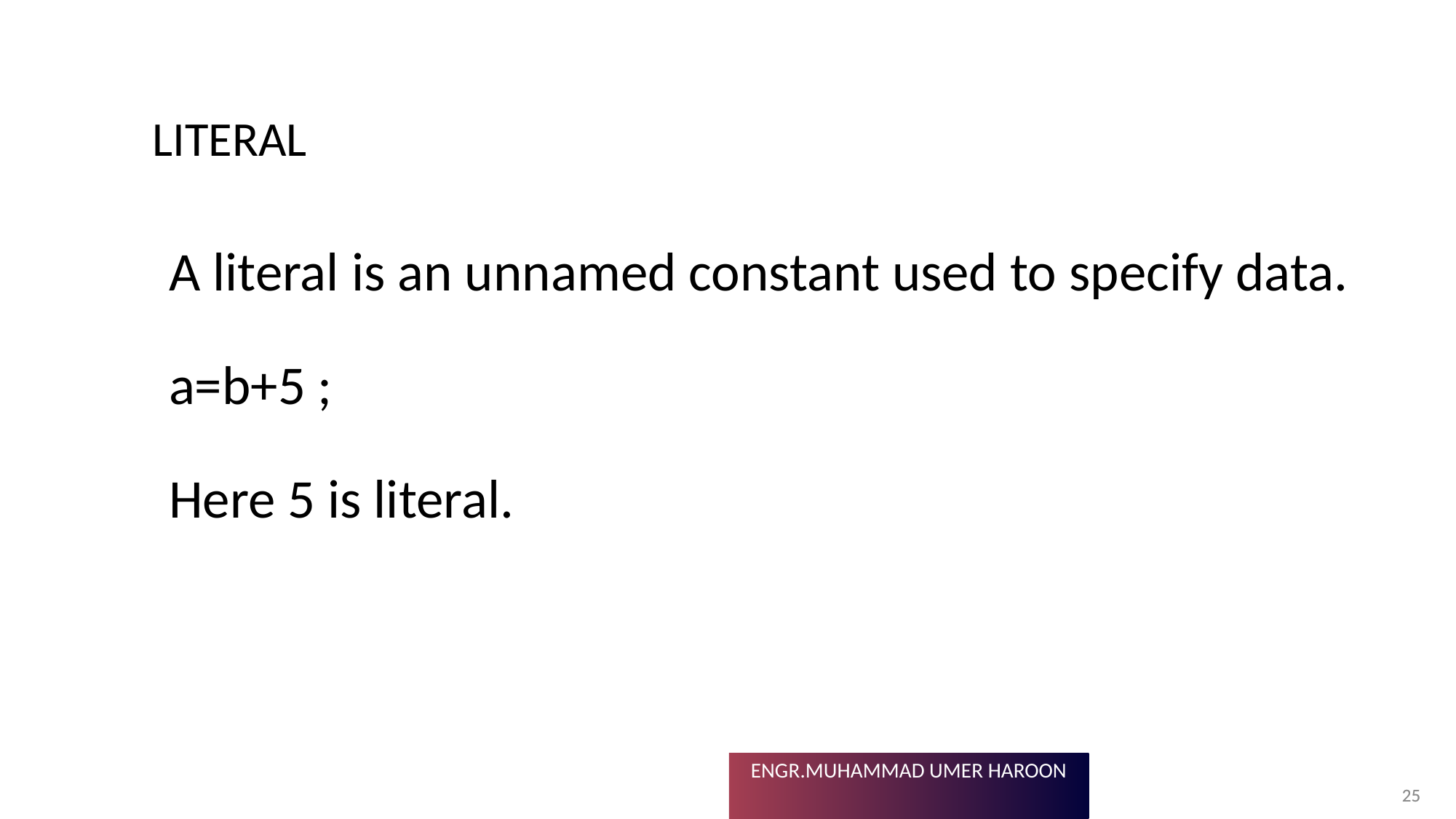

# literal
A literal is an unnamed constant used to specify data.
a=b+5 ;
Here 5 is literal.
25